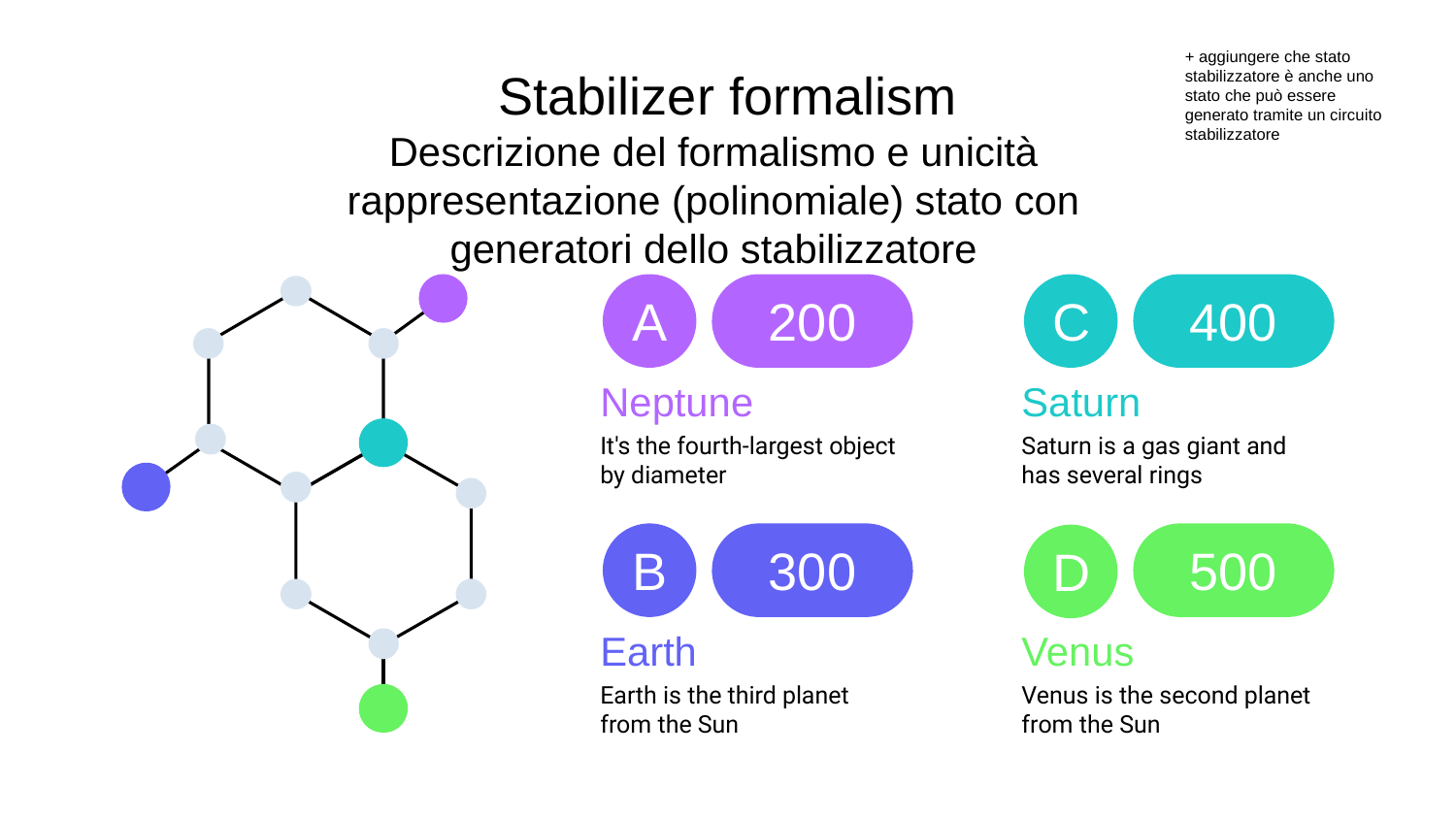

+ aggiungere che stato stabilizzatore è anche uno stato che può essere generato tramite un circuito stabilizzatore
# Stabilizer formalism
Descrizione del formalismo e unicità rappresentazione (polinomiale) stato con generatori dello stabilizzatore

A
200
Neptune
It's the fourth-largest object by diameter
C
400
Saturn
Saturn is a gas giant and has several rings

B
300
Earth
Earth is the third planet from the Sun
500
D
Venus
Venus is the second planet from the Sun